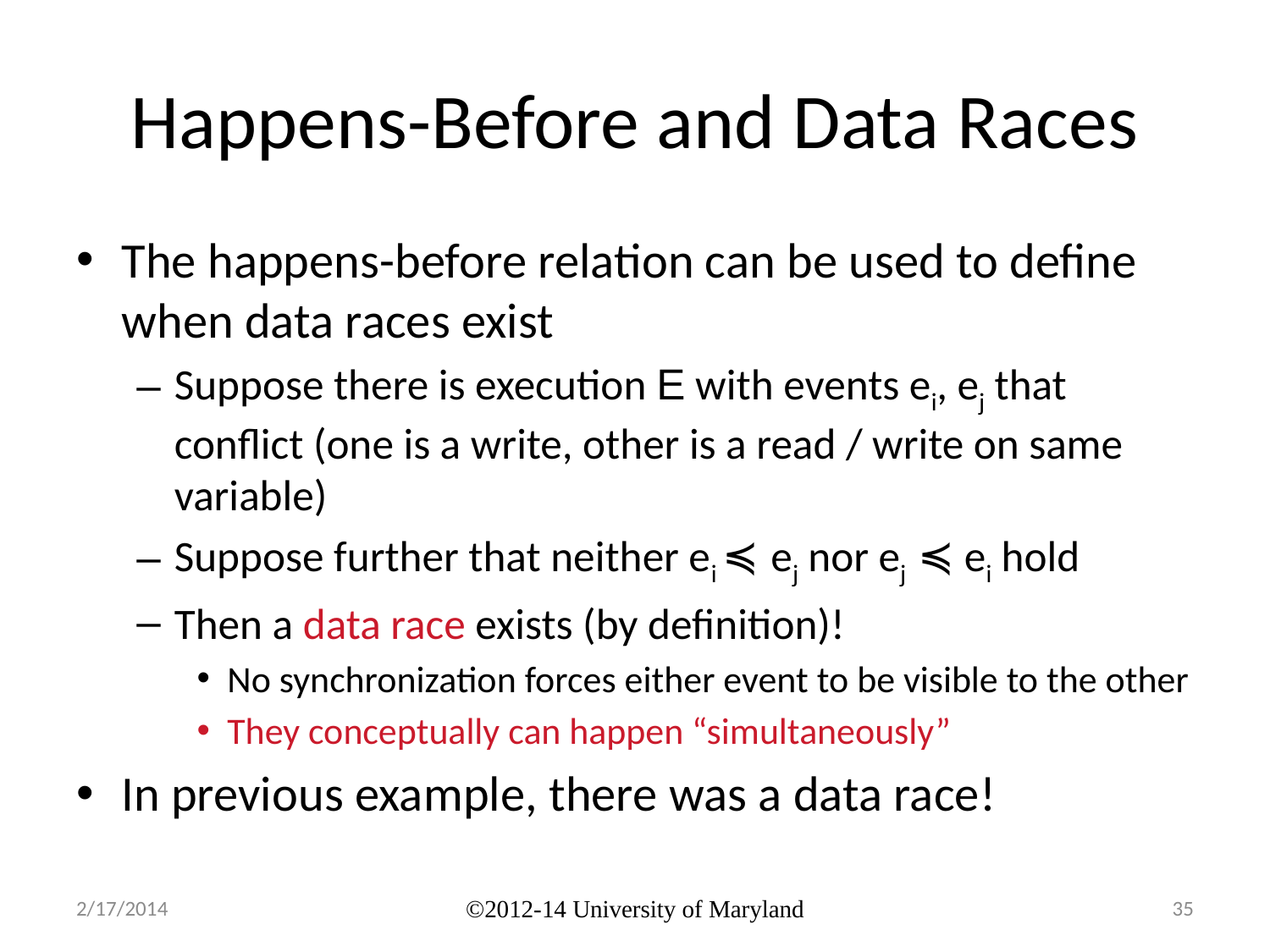

# Happens-Before and Data Races
The happens-before relation can be used to define when data races exist
Suppose there is execution E with events ei, ej that conflict (one is a write, other is a read / write on same variable)
Suppose further that neither ei ≼ ej nor ej ≼ ei hold
Then a data race exists (by definition)!
No synchronization forces either event to be visible to the other
They conceptually can happen “simultaneously”
In previous example, there was a data race!

2/17/2014
©2012-14 University of Maryland
35